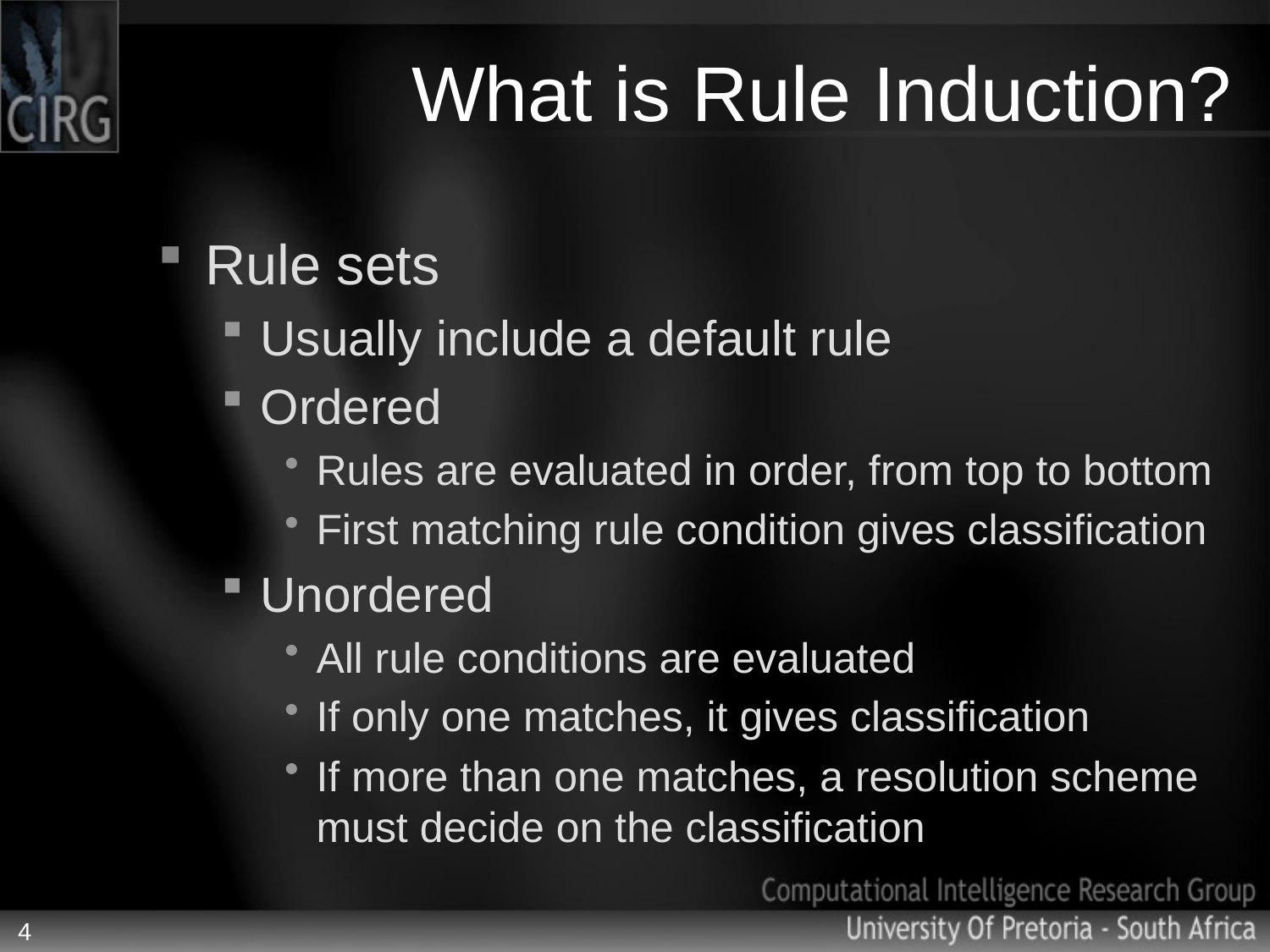

# What is Rule Induction?
Rule sets
Usually include a default rule
Ordered
Rules are evaluated in order, from top to bottom
First matching rule condition gives classification
Unordered
All rule conditions are evaluated
If only one matches, it gives classification
If more than one matches, a resolution scheme must decide on the classification
4